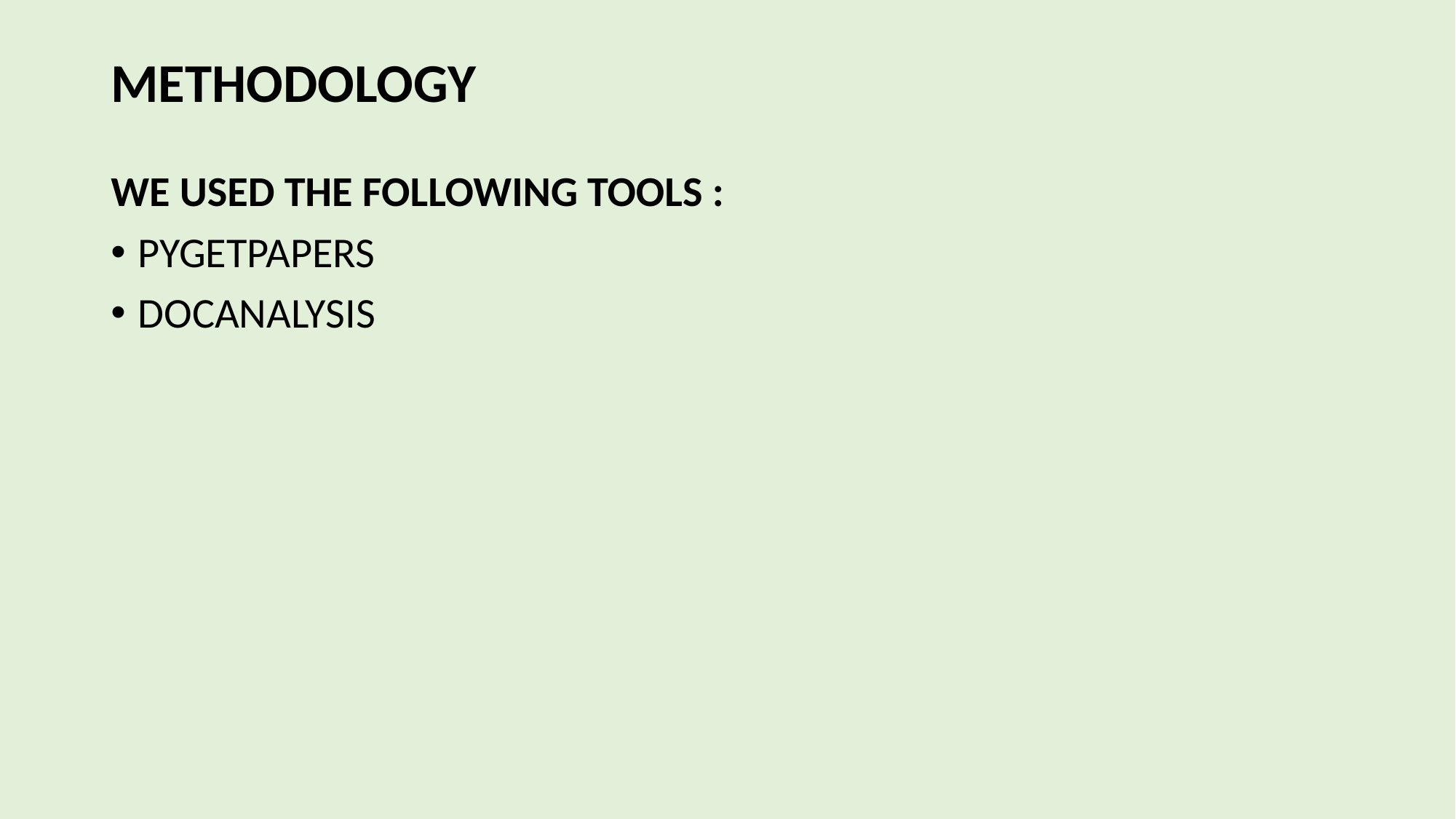

METHODOLOGY
WE USED THE FOLLOWING TOOLS :
PYGETPAPERS
DOCANALYSIS